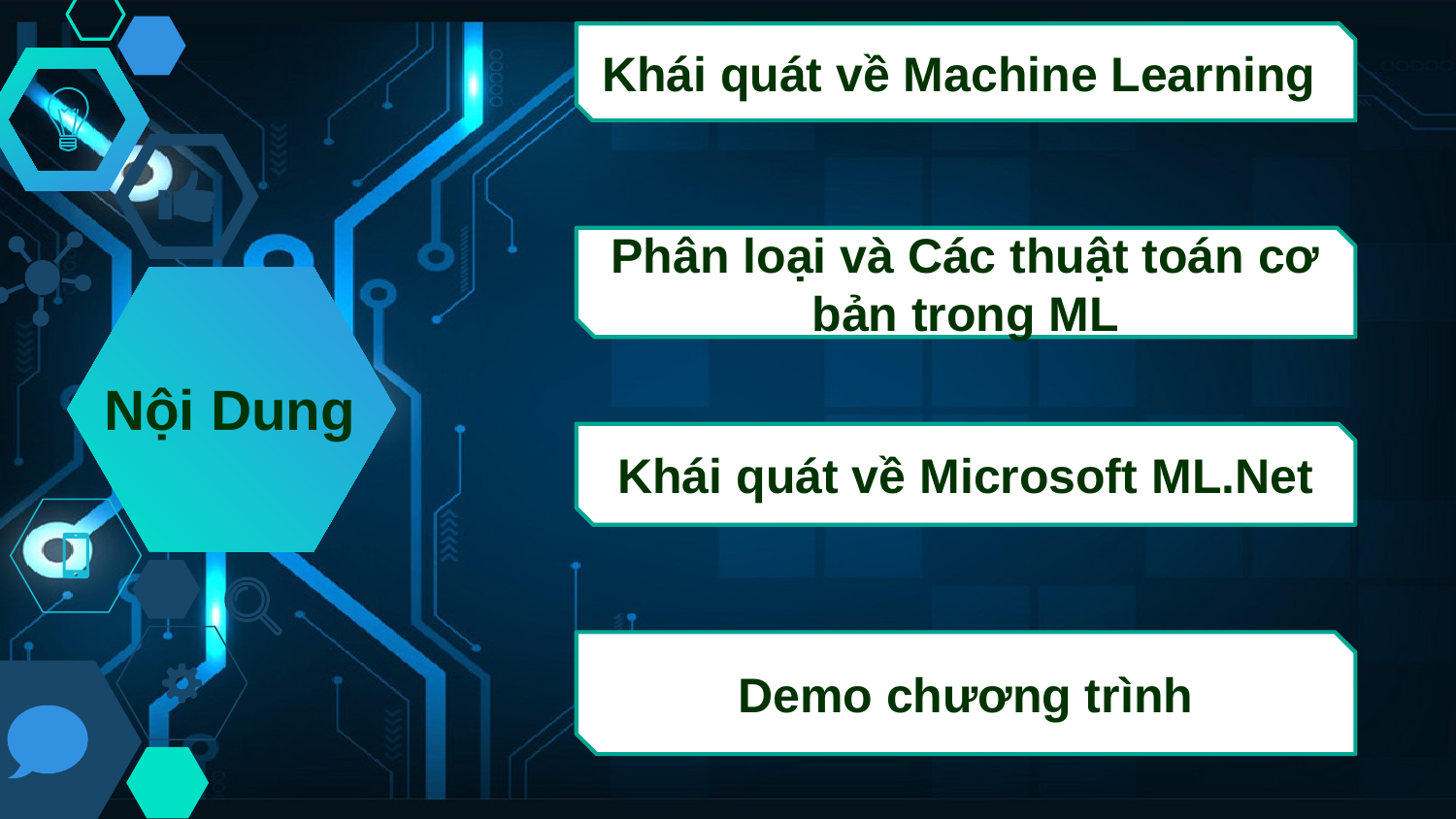

Khái quát về Machine Learning
Phân loại và Các thuật toán cơ bản trong ML
Nội Dung
Khái quát về Microsoft ML.Net
Demo chương trình